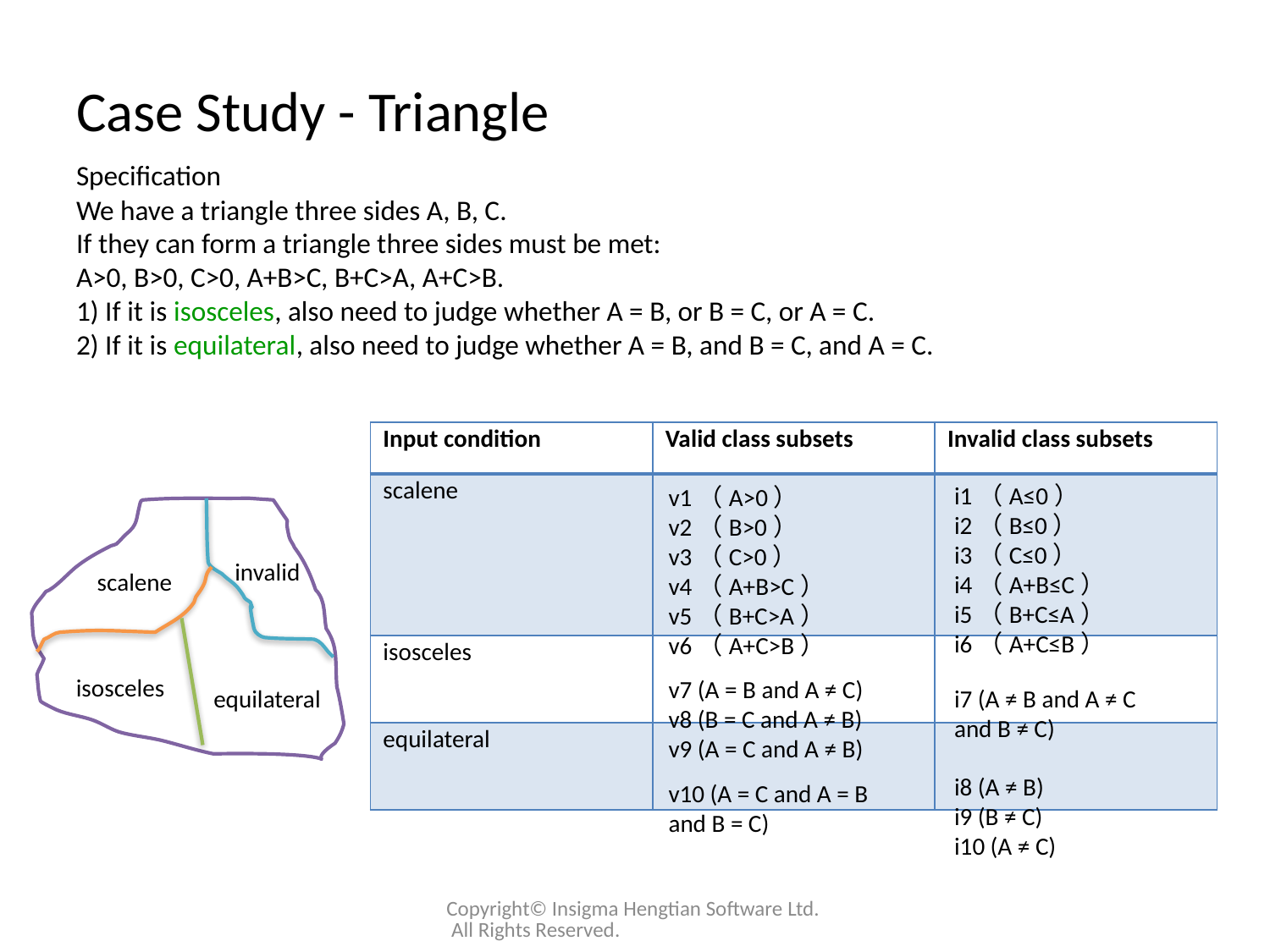

# Case Study - Triangle
Specification
We have a triangle three sides A, B, C.
If they can form a triangle three sides must be met:
A>0, B>0, C>0, A+B>C, B+C>A, A+C>B.
1) If it is isosceles, also need to judge whether A = B, or B = C, or A = C.
2) If it is equilateral, also need to judge whether A = B, and B = C, and A = C.
| Input condition | Valid class subsets | Invalid class subsets |
| --- | --- | --- |
| scalene |  |  |
| isosceles |  |  |
| equilateral |  |  |
i1（A≤0）
i2（B≤0）
i3（C≤0）
i4（A+B≤C）
i5（B+C≤A）
i6（A+C≤B）
v1（A>0）
v2（B>0）
v3（C>0）
v4（A+B>C）
v5（B+C>A）
v6（A+C>B）

invalid
scalene

isosceles
v7 (A = B and A ≠ C)
v8 (B = C and A ≠ B)
v9 (A = C and A ≠ B)
equilateral
i7 (A ≠ B and A ≠ C and B ≠ C)
i8 (A ≠ B)
i9 (B ≠ C)
i10 (A ≠ C)
v10 (A = C and A = B and B = C)
Copyright© Insigma Hengtian Software Ltd. All Rights Reserved.